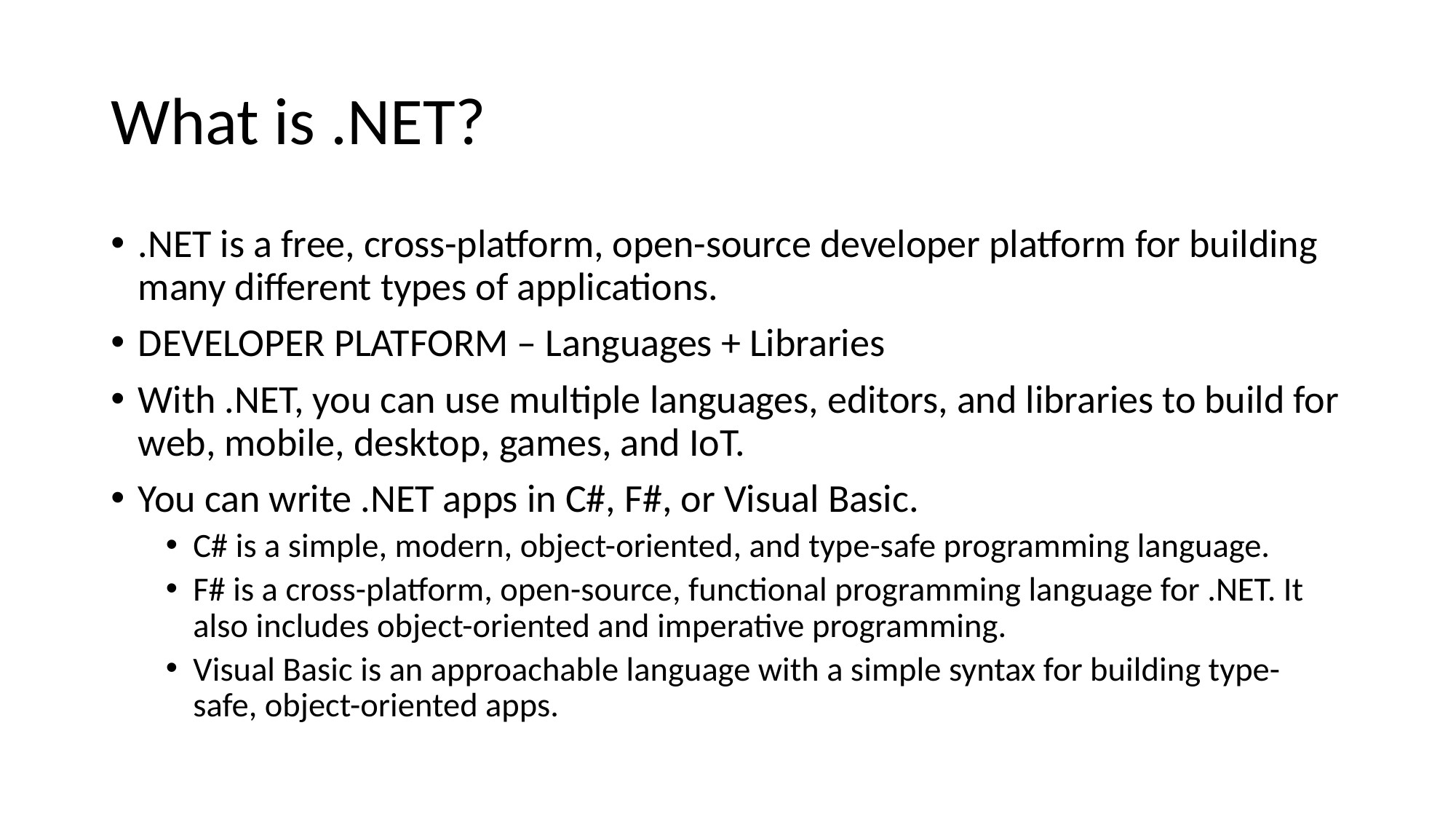

# What is .NET?
.NET is a free, cross-platform, open-source developer platform for building many different types of applications.
DEVELOPER PLATFORM – Languages + Libraries
With .NET, you can use multiple languages, editors, and libraries to build for web, mobile, desktop, games, and IoT.
You can write .NET apps in C#, F#, or Visual Basic.
C# is a simple, modern, object-oriented, and type-safe programming language.
F# is a cross-platform, open-source, functional programming language for .NET. It also includes object-oriented and imperative programming.
Visual Basic is an approachable language with a simple syntax for building type-safe, object-oriented apps.